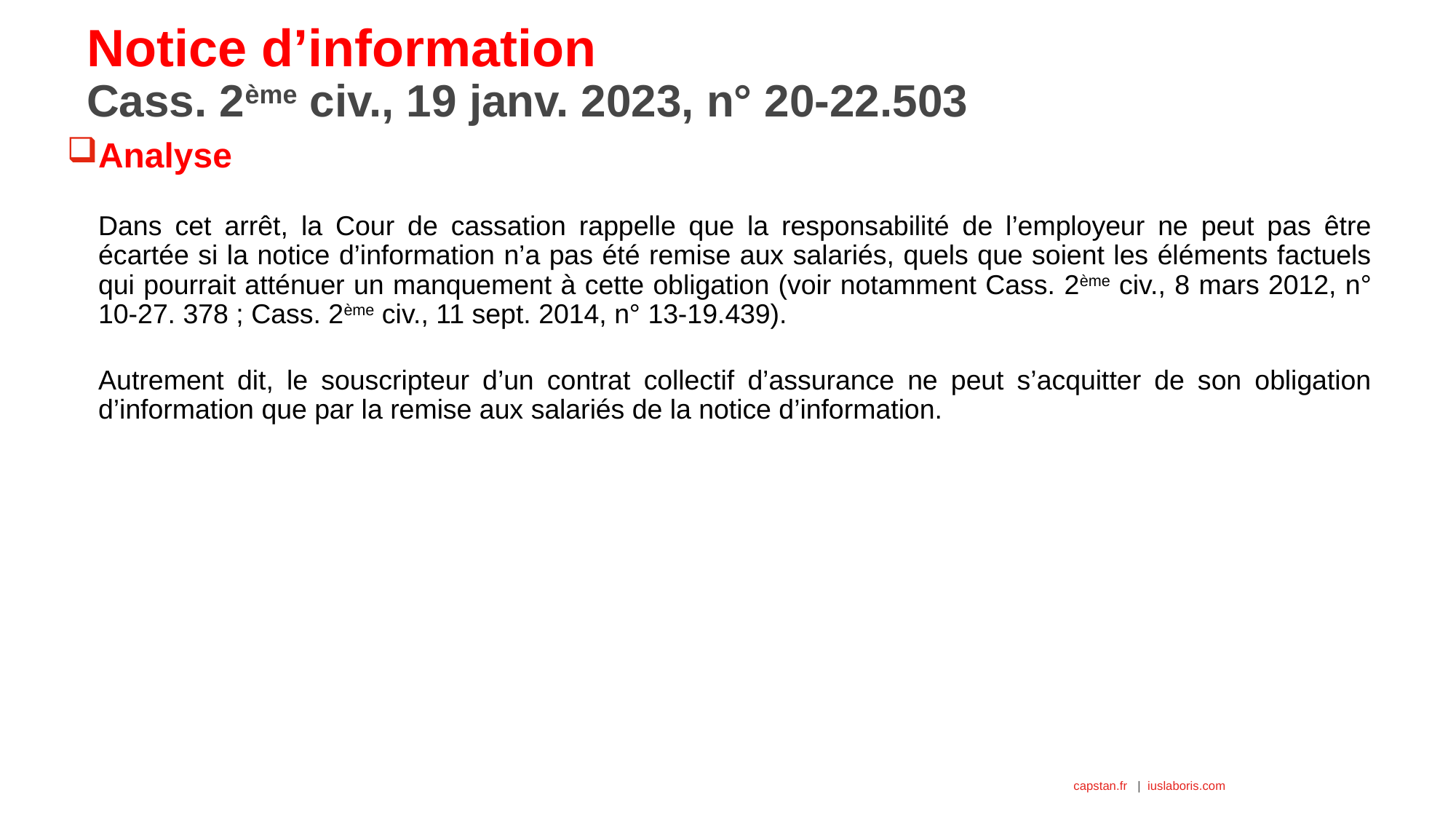

# Notice d’information Cass. 2ème civ., 19 janv. 2023, n° 20-22.503
Analyse
Dans cet arrêt, la Cour de cassation rappelle que la responsabilité de l’employeur ne peut pas être écartée si la notice d’information n’a pas été remise aux salariés, quels que soient les éléments factuels qui pourrait atténuer un manquement à cette obligation (voir notamment Cass. 2ème civ., 8 mars 2012, n° 10-27. 378 ; Cass. 2ème civ., 11 sept. 2014, n° 13-19.439).
Autrement dit, le souscripteur d’un contrat collectif d’assurance ne peut s’acquitter de son obligation d’information que par la remise aux salariés de la notice d’information.
4